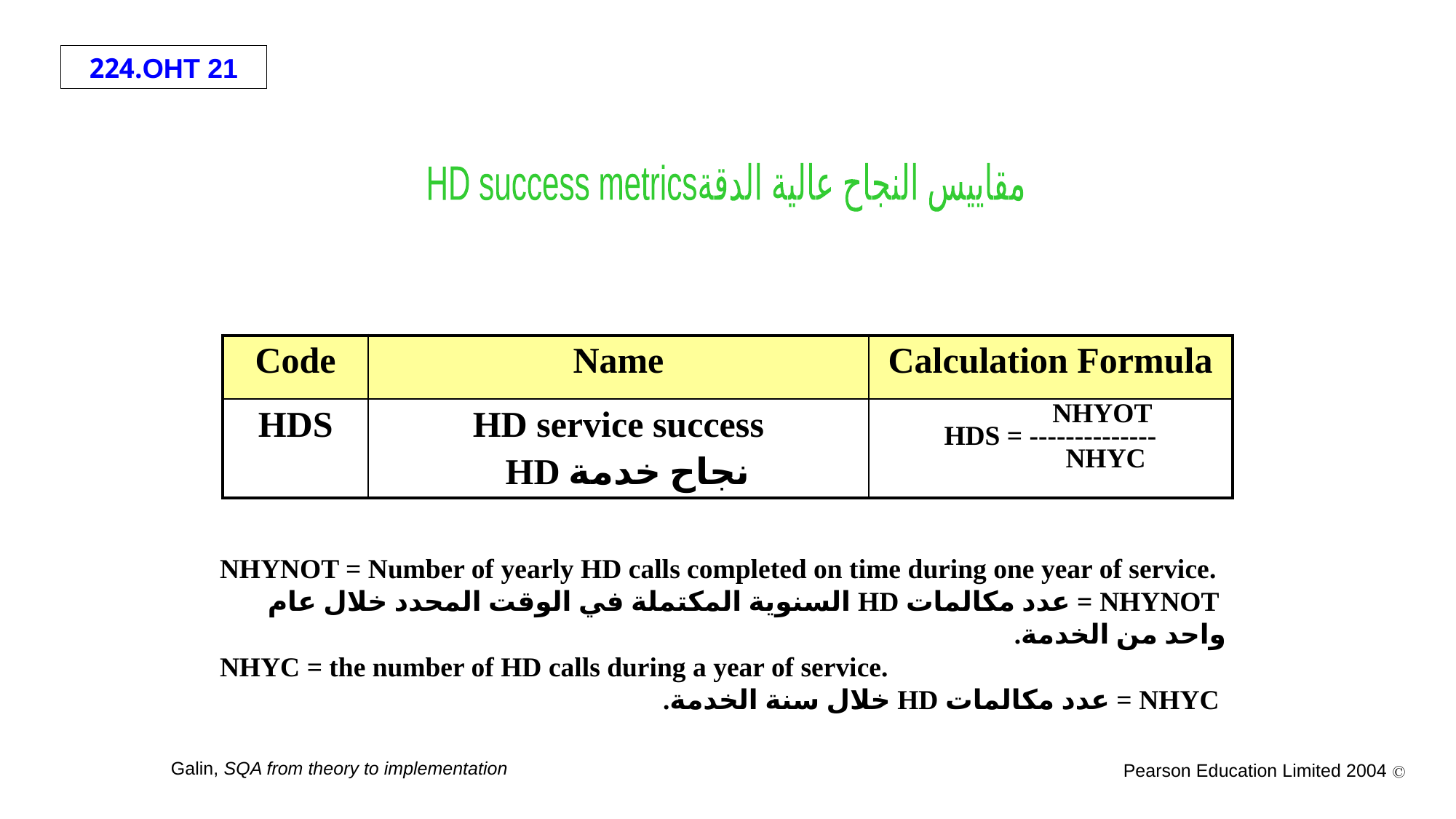

HD success metricsمقاييس النجاح عالية الدقة
| Code | Name | Calculation Formula |
| --- | --- | --- |
| HDS | HD service success نجاح خدمة HD | NHYOT HDS = -------------- NHYC |
NHYNOT = Number of yearly HD calls completed on time during one year of service.
 NHYNOT = عدد مكالمات HD السنوية المكتملة في الوقت المحدد خلال عام واحد من الخدمة.
NHYC = the number of HD calls during a year of service.
 NHYC = عدد مكالمات HD خلال سنة الخدمة.